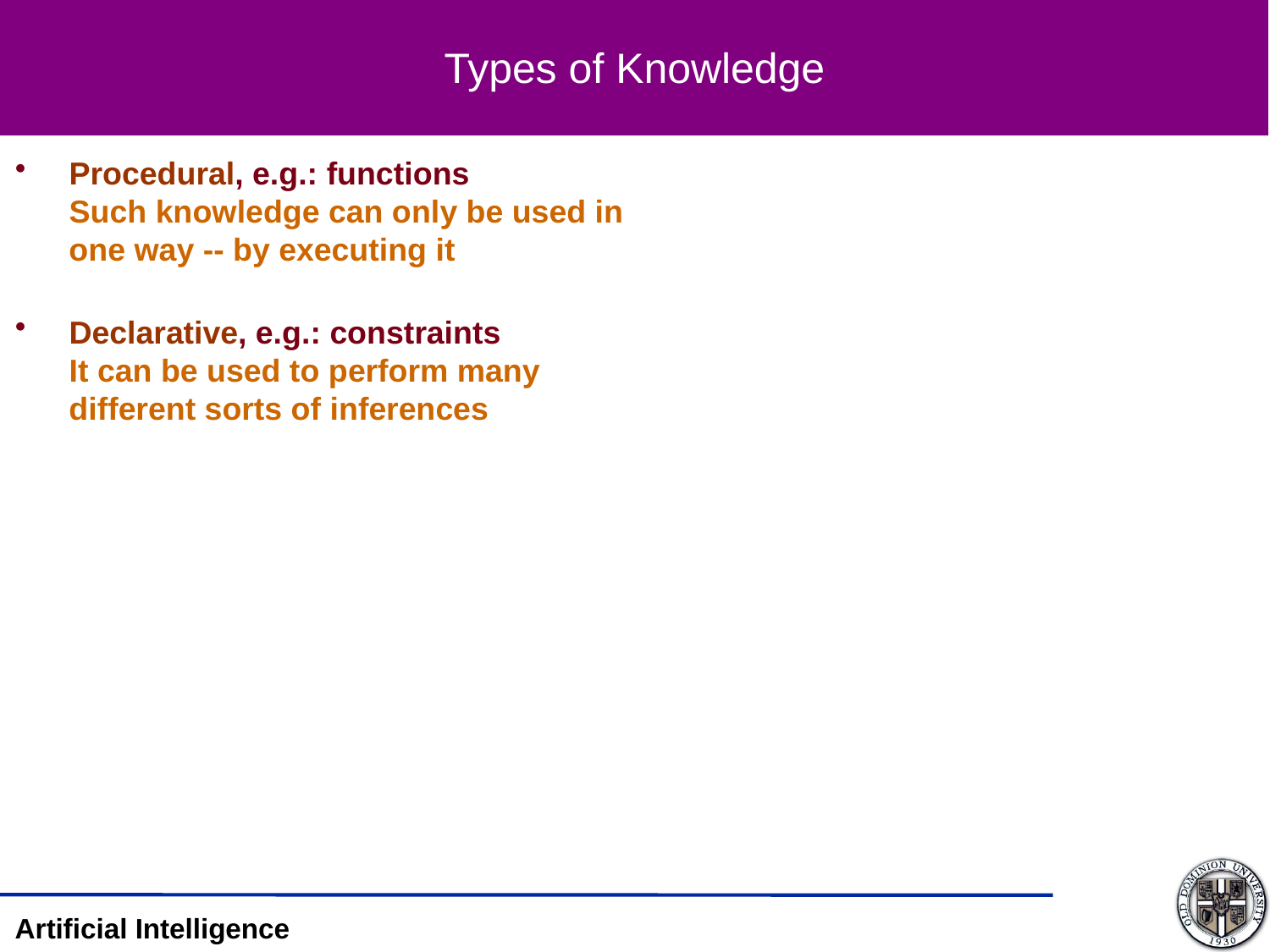

# Types of Knowledge
 Procedural, e.g.: functions
 Such knowledge can only be used in
 one way -- by executing it
 Declarative, e.g.: constraints
 It can be used to perform many
 different sorts of inferences